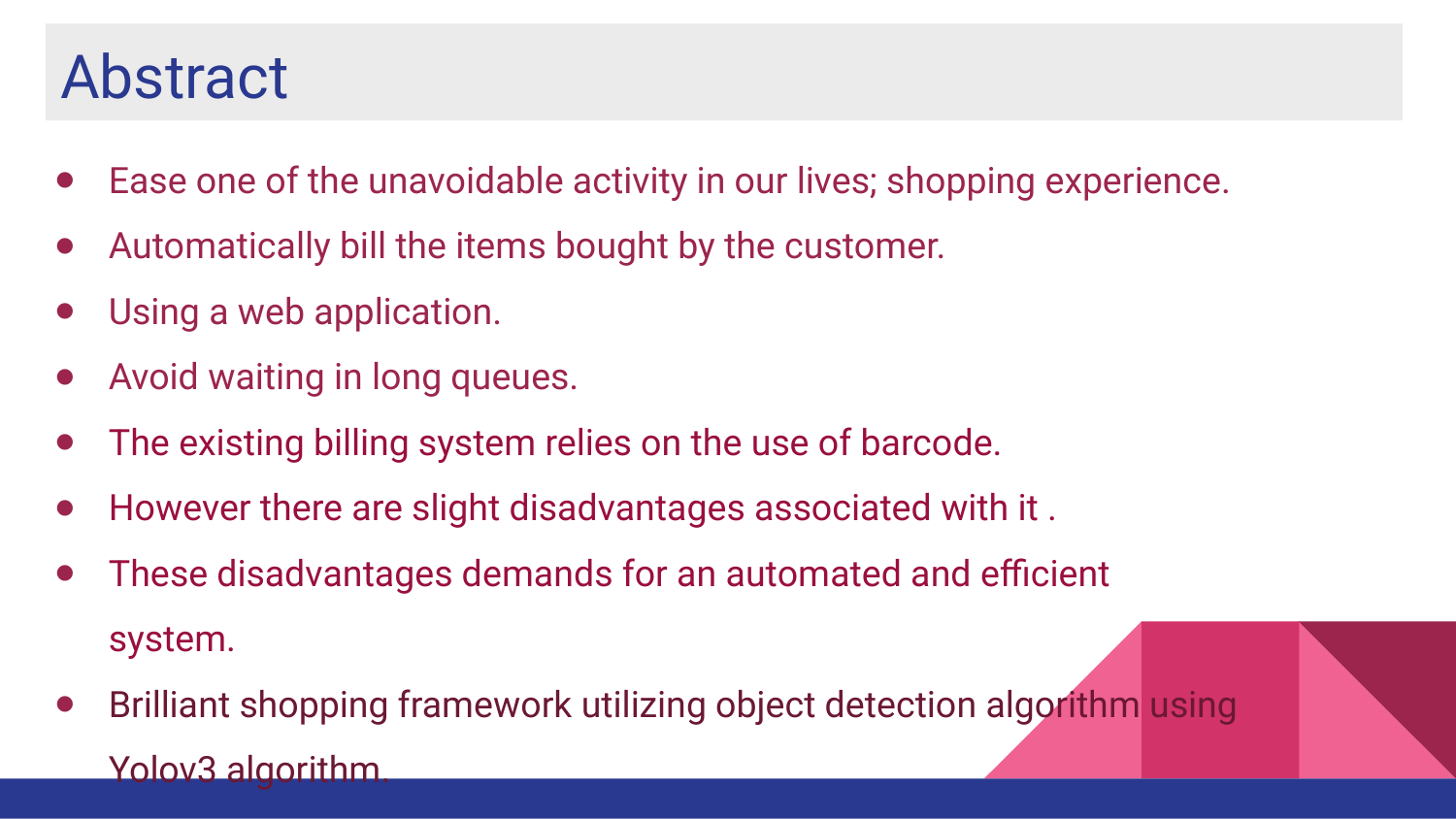

# Abstract
Ease one of the unavoidable activity in our lives; shopping experience.
Automatically bill the items bought by the customer.
Using a web application.
Avoid waiting in long queues.
The existing billing system relies on the use of barcode.
However there are slight disadvantages associated with it .
These disadvantages demands for an automated and efficient system.
Brilliant shopping framework utilizing object detection algorithm using Yolov3 algorithm.